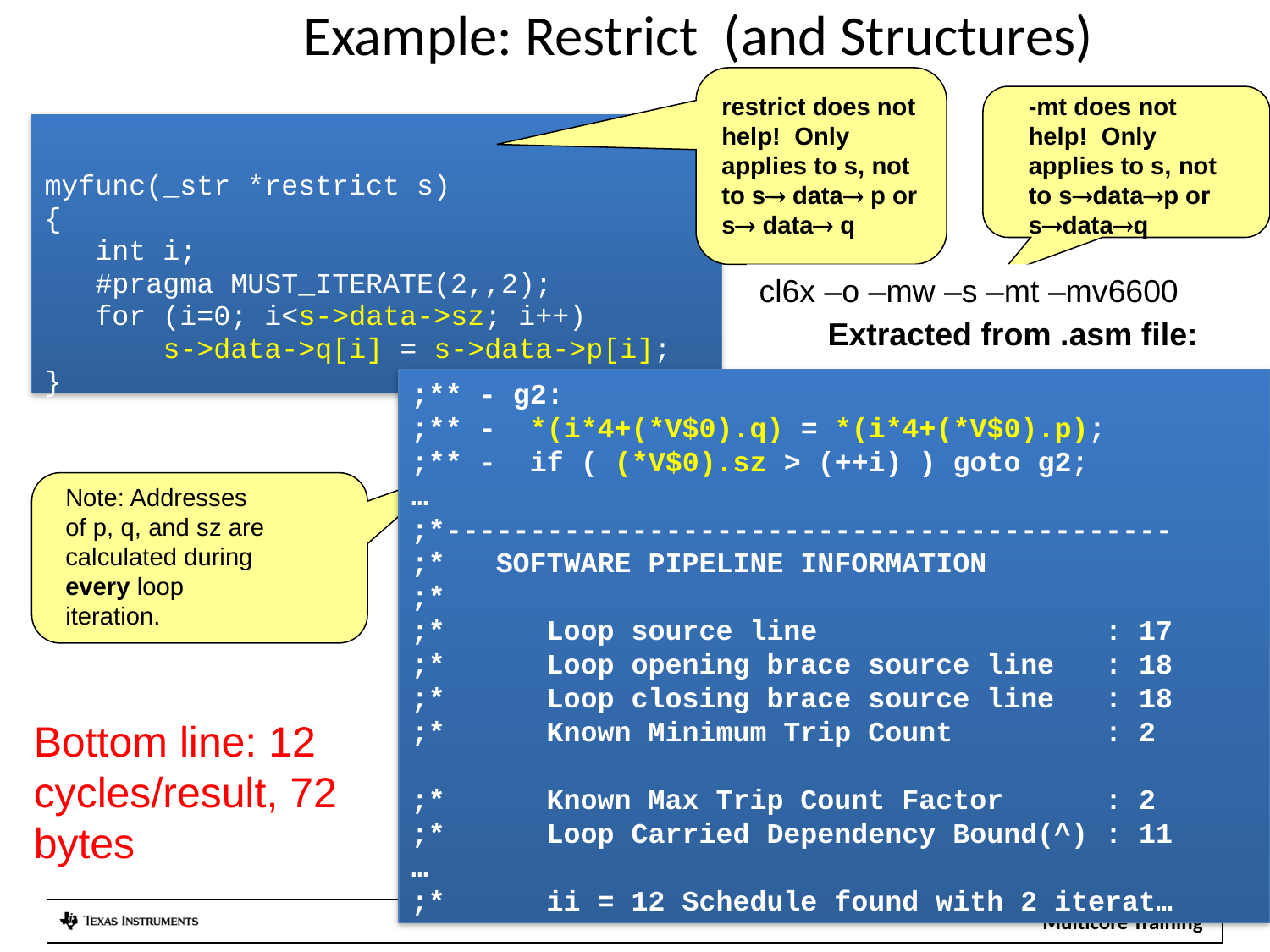

# Example: Restrict  (and Structures)

restrict does not help!  Only applies to s, not to s→ data→ p or s→ data→ q
-mt does not help!  Only applies to s, not to s→data→p or
s→data→q

myfunc(_str *restrict s)
{
   int i;
   #pragma MUST_ITERATE(2,,2);
   for (i=0; i<s->data->sz; i++)
       s->data->q[i] = s->data->p[i];
}

cl6x –o –mw –s –mt –mv6600
Extracted from .asm file:
;** - g2:
;** -  *(i*4+(*V$0).q) = *(i*4+(*V$0).p);
;** -  if ( (*V$0).sz > (++i) ) goto g2;
…
;*-------------------------------------------
;*   SOFTWARE PIPELINE INFORMATION
;*
;*      Loop source line                 : 17
;*      Loop opening brace source line   : 18
;*      Loop closing brace source line   : 18
;*      Known Minimum Trip Count         : 2
;*      Known Max Trip Count Factor      : 2
;*      Loop Carried Dependency Bound(^) : 11
…
;*      ii = 12 Schedule found with 2 iterat…

Note: Addresses of p, q, and sz are calculated during every loop iteration.
Bottom line: 12 cycles/result, 72 bytes